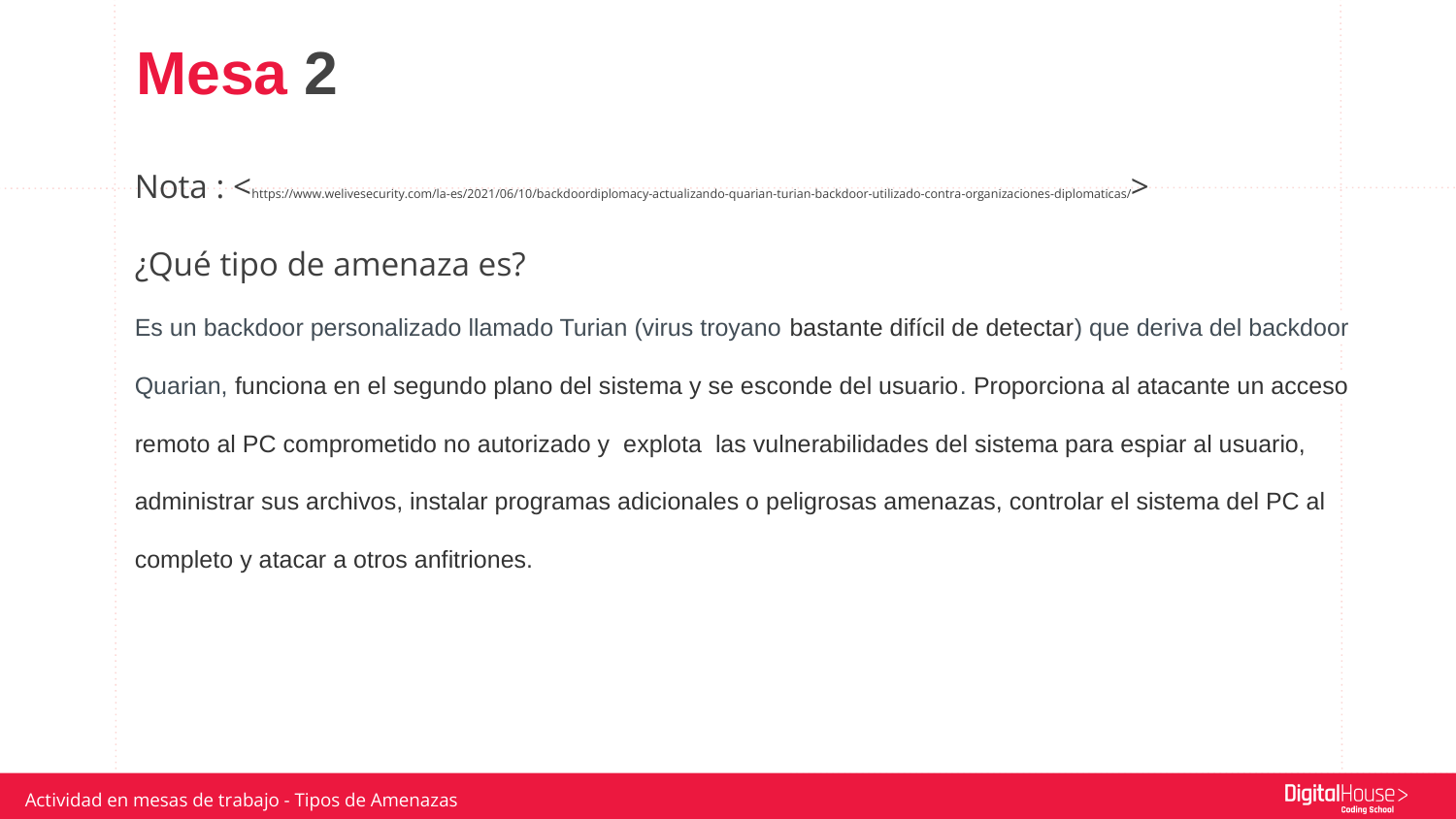

Mesa 2
Nota : <https://www.welivesecurity.com/la-es/2021/06/10/backdoordiplomacy-actualizando-quarian-turian-backdoor-utilizado-contra-organizaciones-diplomaticas/>
¿Qué tipo de amenaza es?
Es un backdoor personalizado llamado Turian (virus troyano bastante difícil de detectar) que deriva del backdoor Quarian, funciona en el segundo plano del sistema y se esconde del usuario. Proporciona al atacante un acceso remoto al PC comprometido no autorizado y  explota  las vulnerabilidades del sistema para espiar al usuario, administrar sus archivos, instalar programas adicionales o peligrosas amenazas, controlar el sistema del PC al completo y atacar a otros anfitriones.